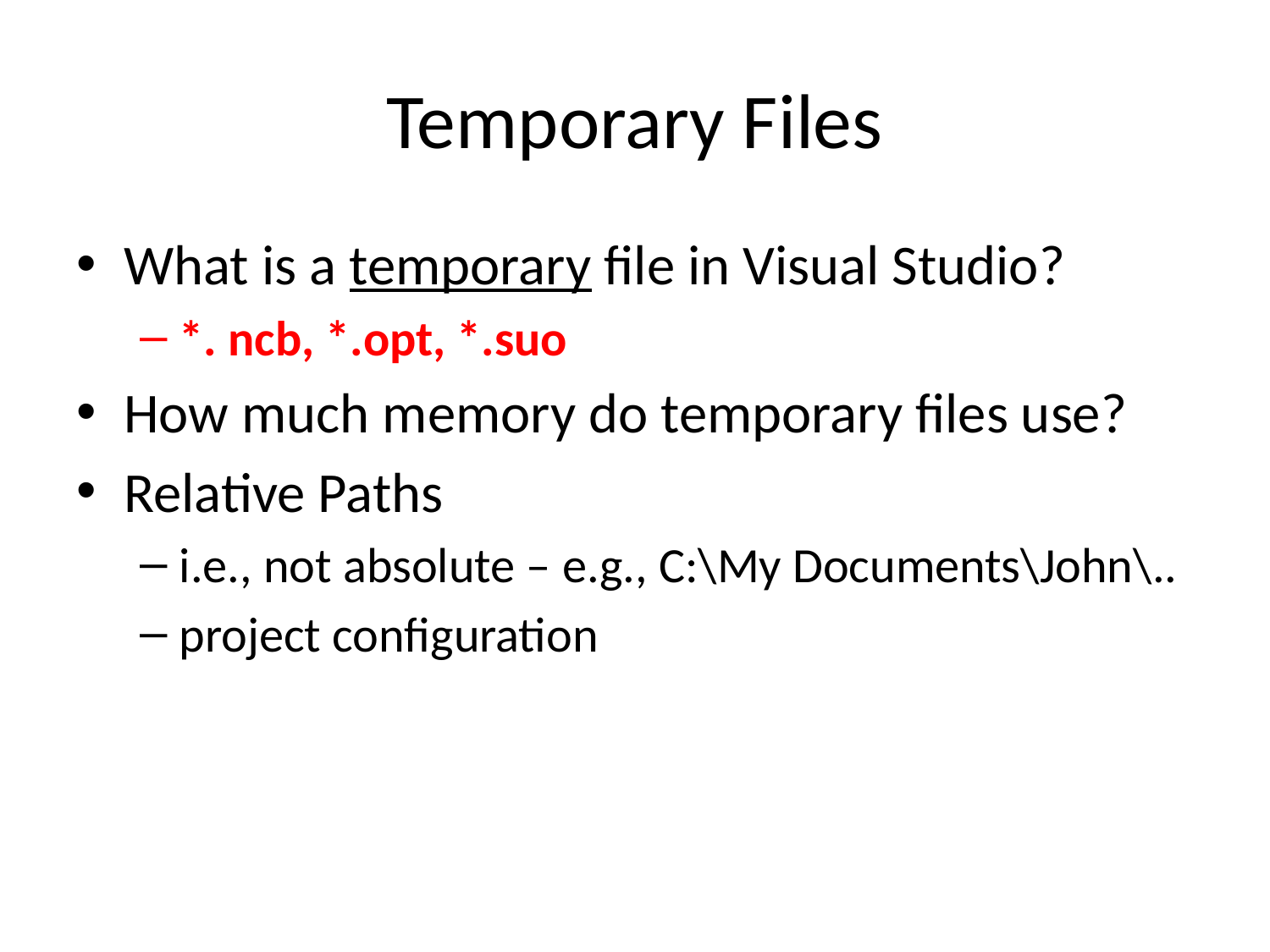

# Temporary Files
What is a temporary file in Visual Studio?
*. ncb, *.opt, *.suo
How much memory do temporary files use?
Relative Paths
i.e., not absolute – e.g., C:\My Documents\John\..
project configuration